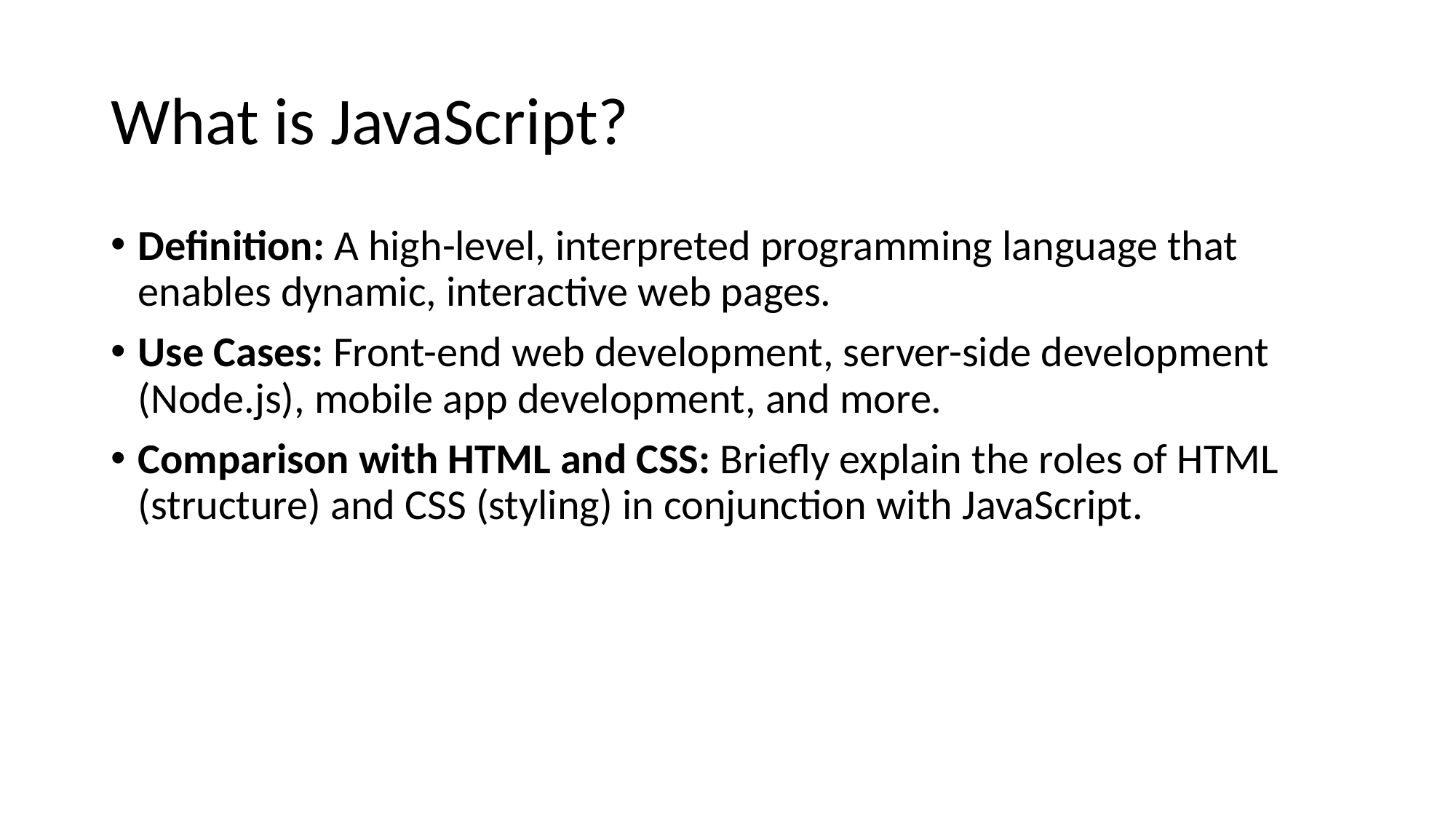

# What is JavaScript?
Definition: A high-level, interpreted programming language that enables dynamic, interactive web pages.
Use Cases: Front-end web development, server-side development (Node.js), mobile app development, and more.
Comparison with HTML and CSS: Briefly explain the roles of HTML (structure) and CSS (styling) in conjunction with JavaScript.